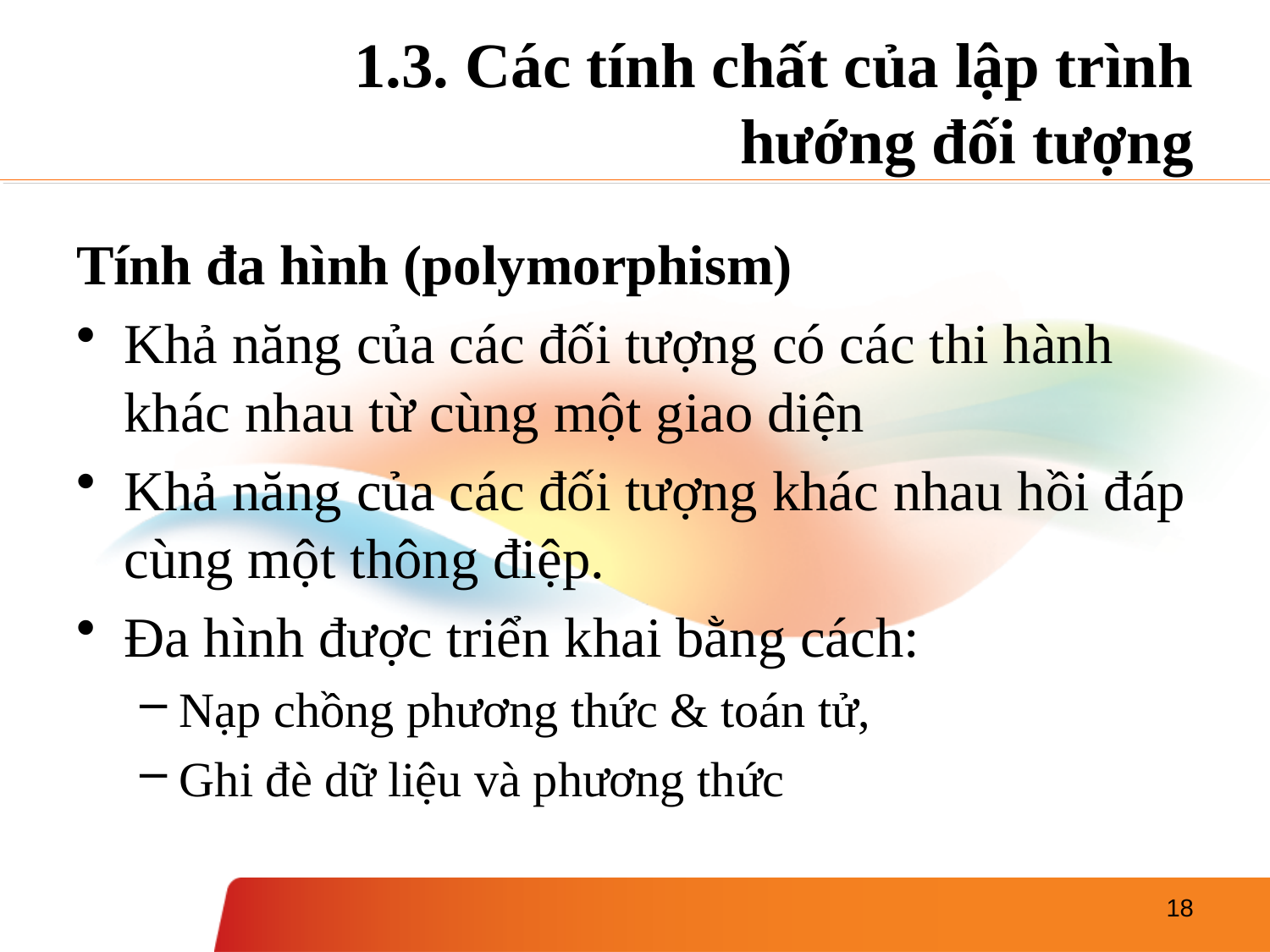

# 1.3. Các tính chất của lập trình hướng đối tượng
Tính đa hình (polymorphism)
Khả năng của các đối tượng có các thi hành khác nhau từ cùng một giao diện
Khả năng của các đối tượng khác nhau hồi đáp cùng một thông điệp.
Đa hình được triển khai bằng cách:
Nạp chồng phương thức & toán tử,
Ghi đè dữ liệu và phương thức

18